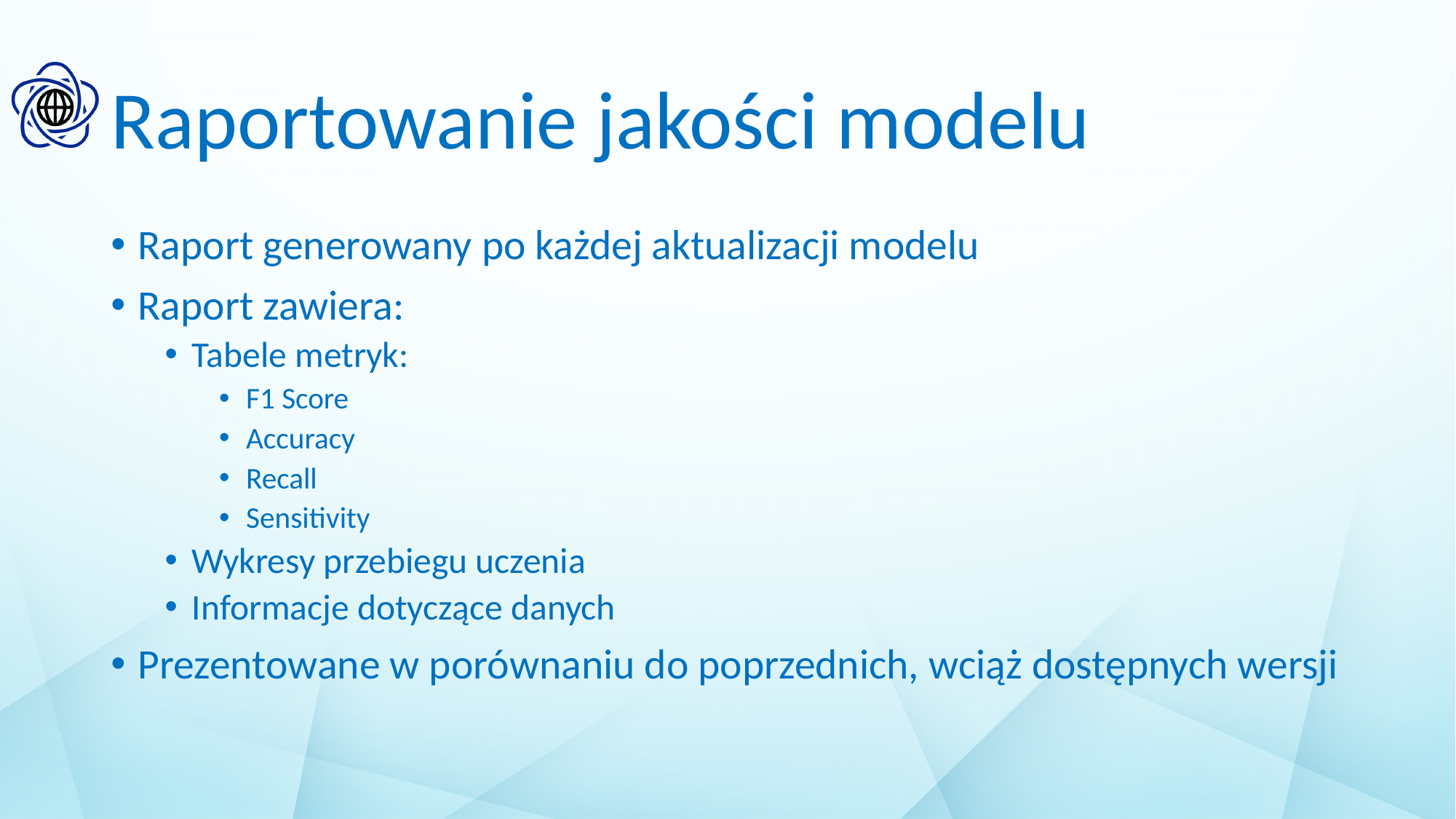

# Raportowanie jakości modelu
Raport generowany po każdej aktualizacji modelu
Raport zawiera:
Tabele metryk:
F1 Score
Accuracy
Recall
Sensitivity
Wykresy przebiegu uczenia
Informacje dotyczące danych
Prezentowane w porównaniu do poprzednich, wciąż dostępnych wersji